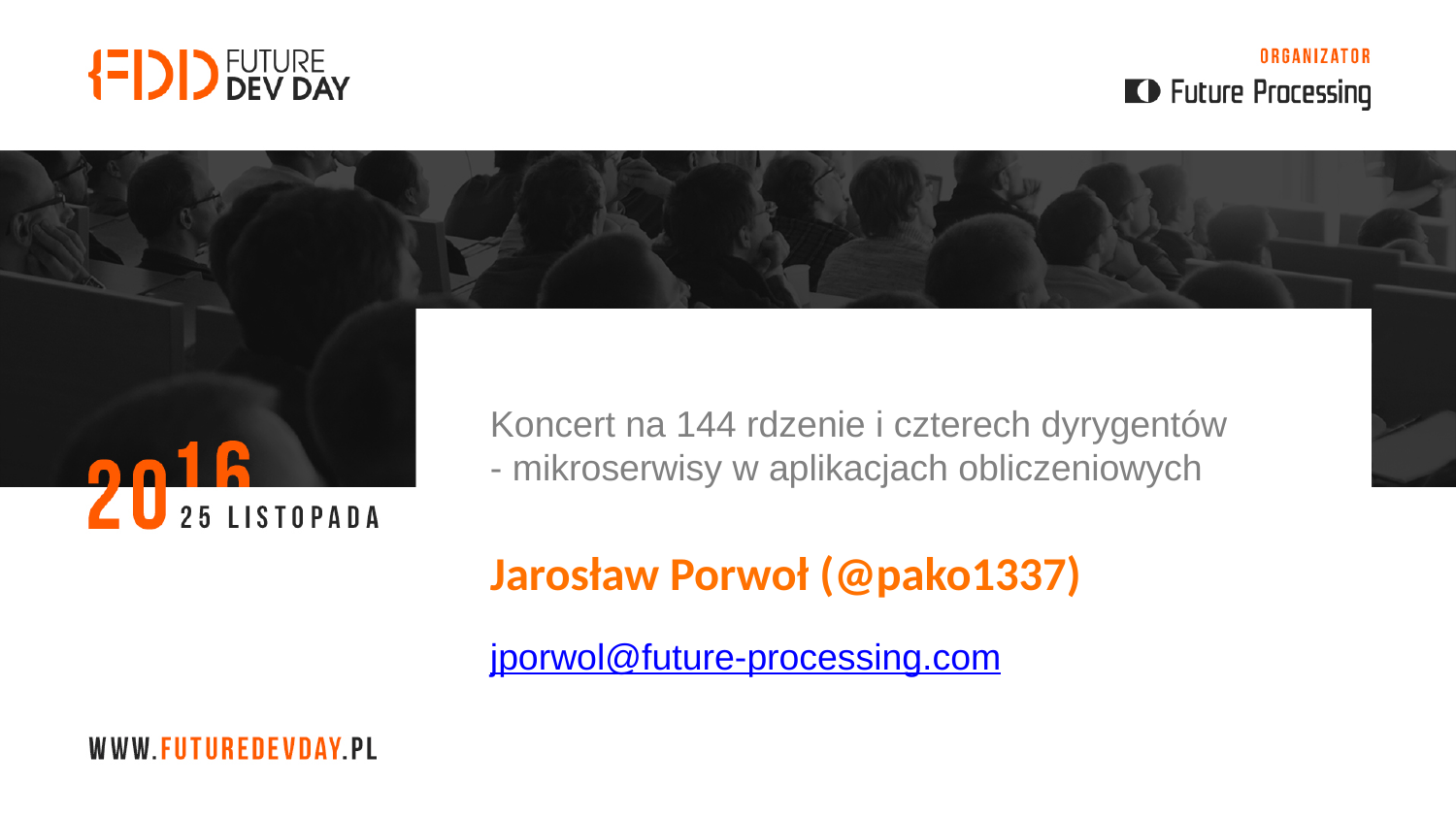

# Koncert na 144 rdzenie i czterech dyrygentów - mikroserwisy w aplikacjach obliczeniowych
Jarosław Porwoł (@pako1337)
jporwol@future-processing.com